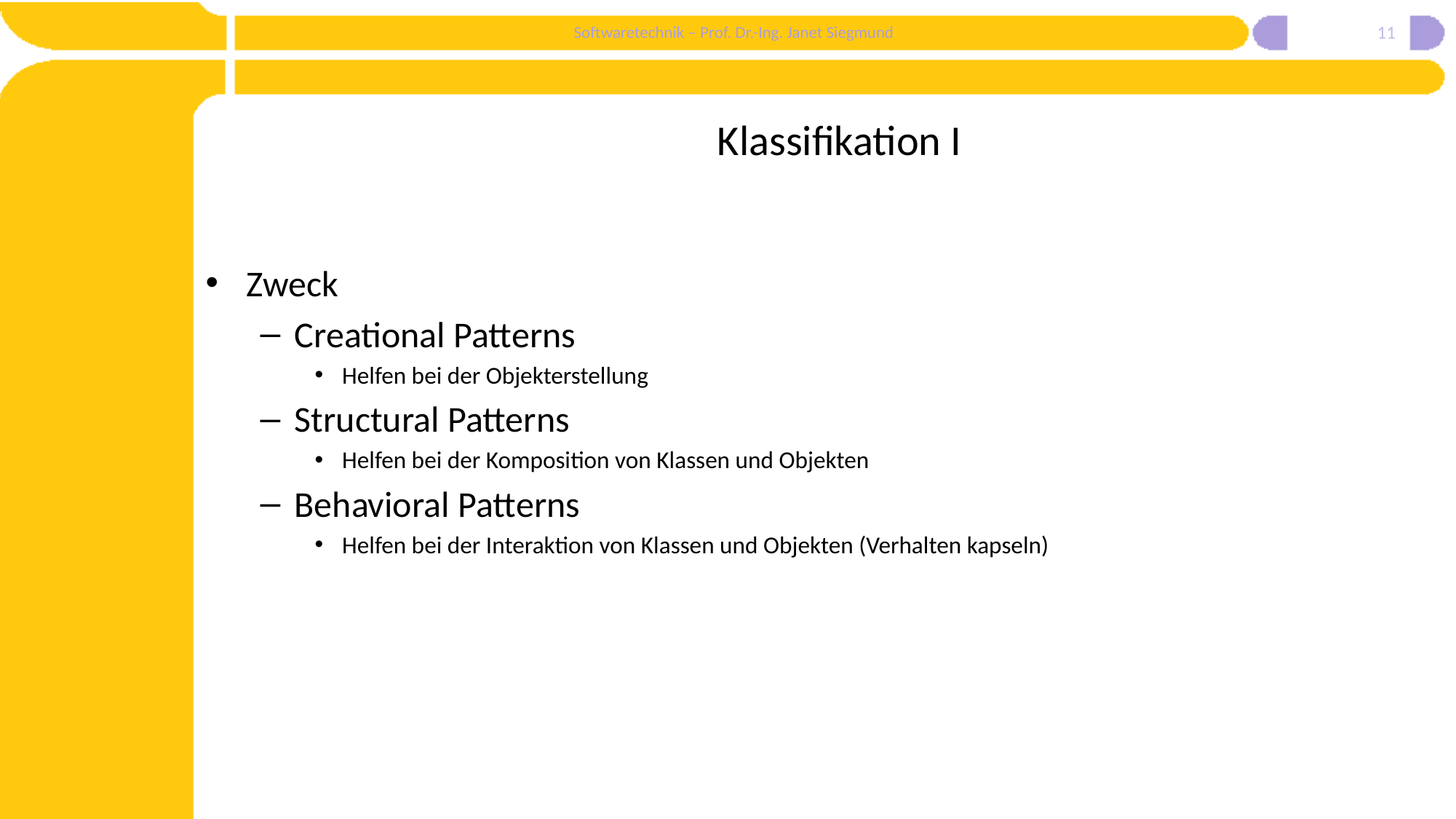

11
# Klassifikation I
Zweck
Creational Patterns
Helfen bei der Objekterstellung
Structural Patterns
Helfen bei der Komposition von Klassen und Objekten
Behavioral Patterns
Helfen bei der Interaktion von Klassen und Objekten (Verhalten kapseln)